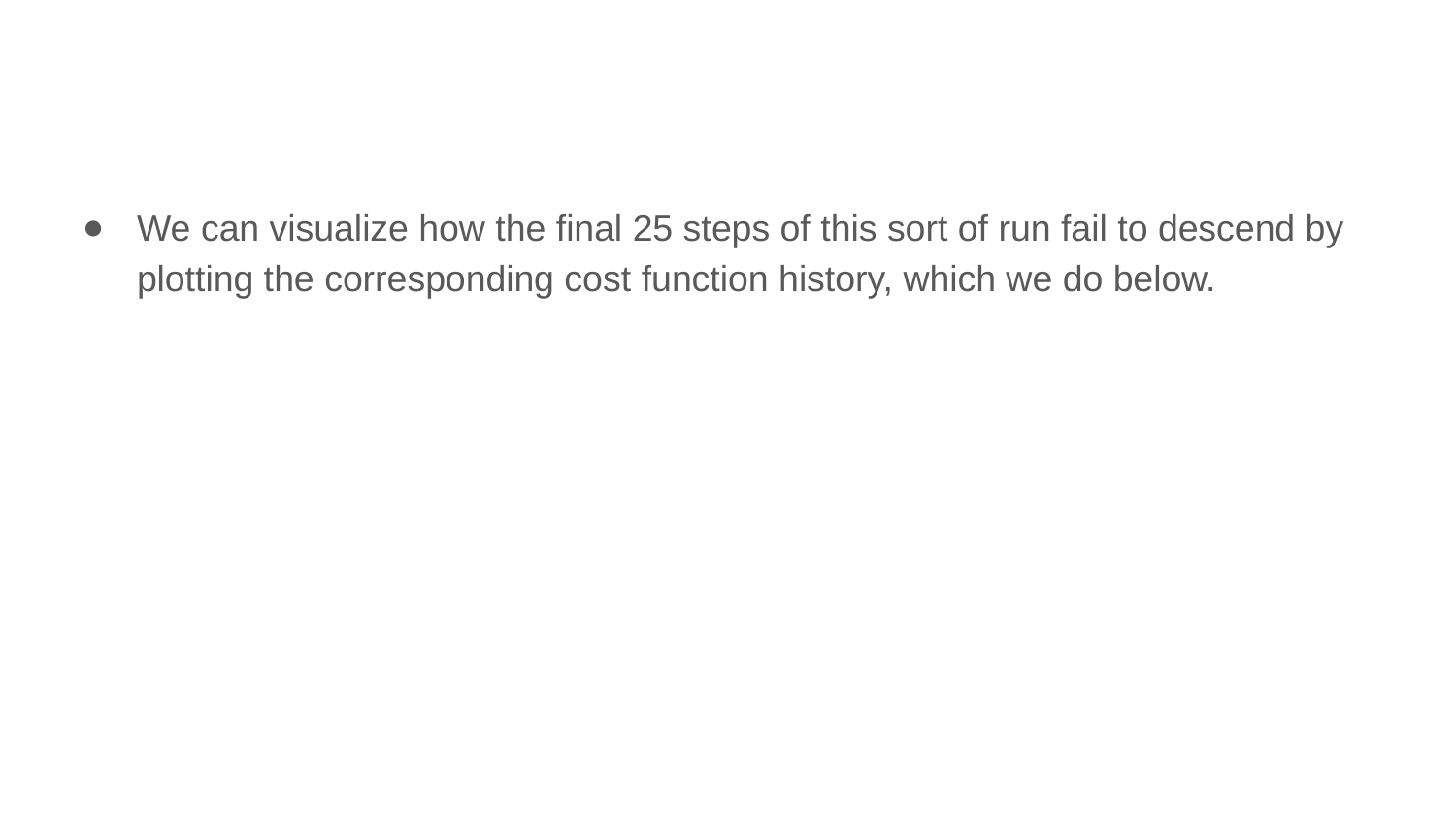

We can visualize how the final 25 steps of this sort of run fail to descend by plotting the corresponding cost function history, which we do below.